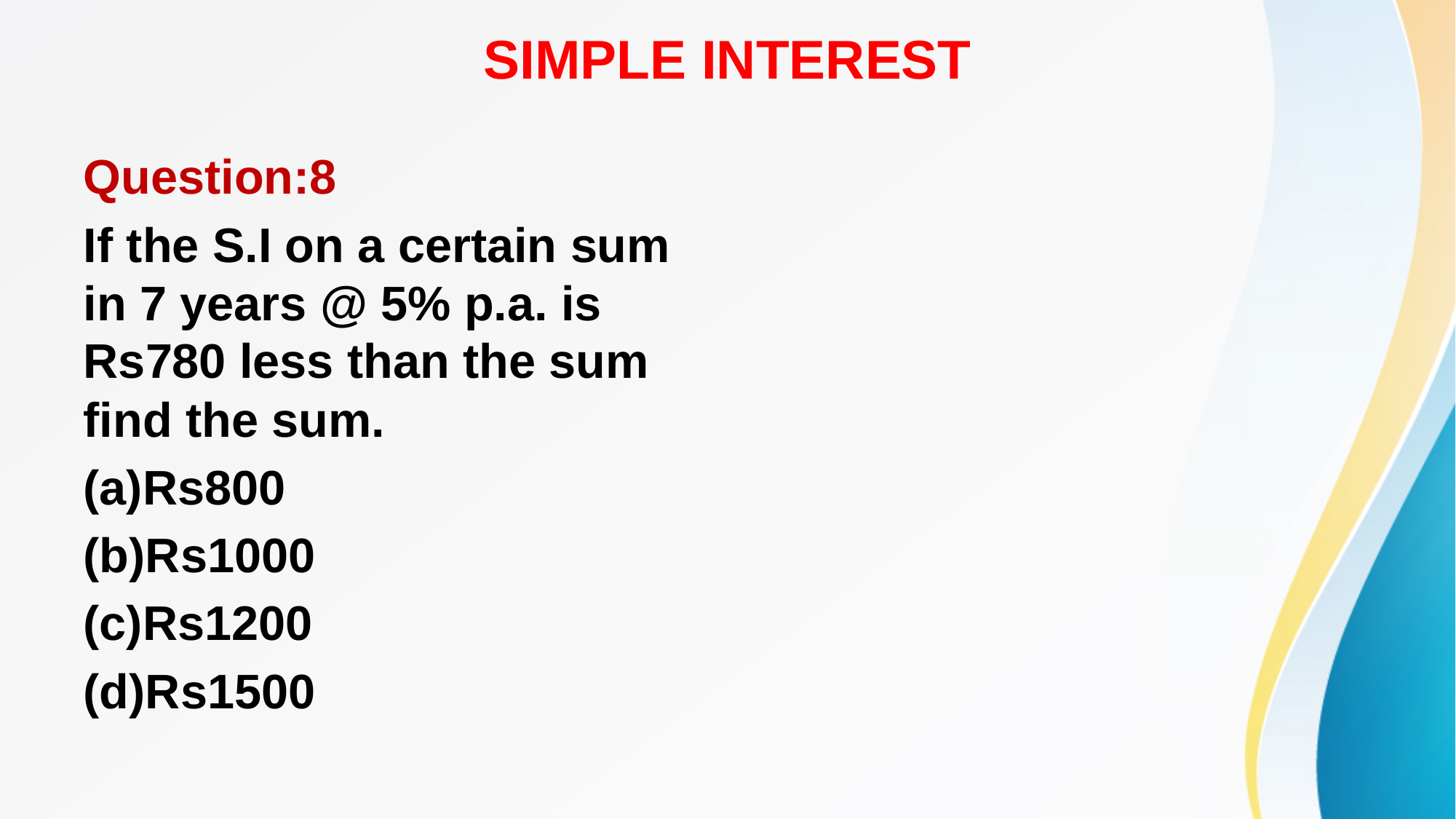

# SIMPLE INTEREST
Question:8
If the S.I on a certain sum in 7 years @ 5% p.a. is Rs780 less than the sum find the sum.
(a)Rs800
(b)Rs1000
(c)Rs1200
(d)Rs1500